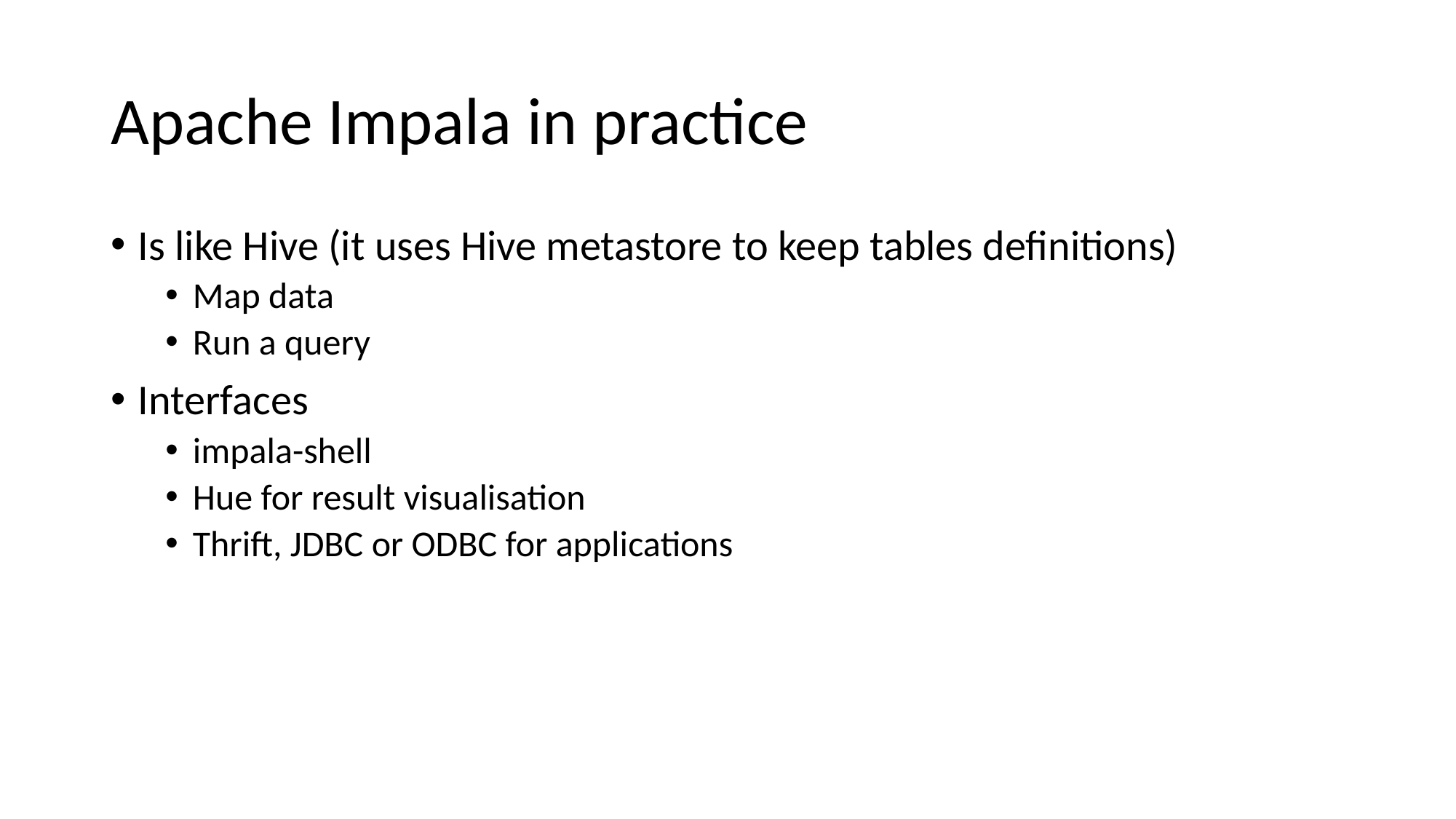

# Apache Impala in practice
Is like Hive (it uses Hive metastore to keep tables definitions)
Map data
Run a query
Interfaces
impala-shell
Hue for result visualisation
Thrift, JDBC or ODBC for applications